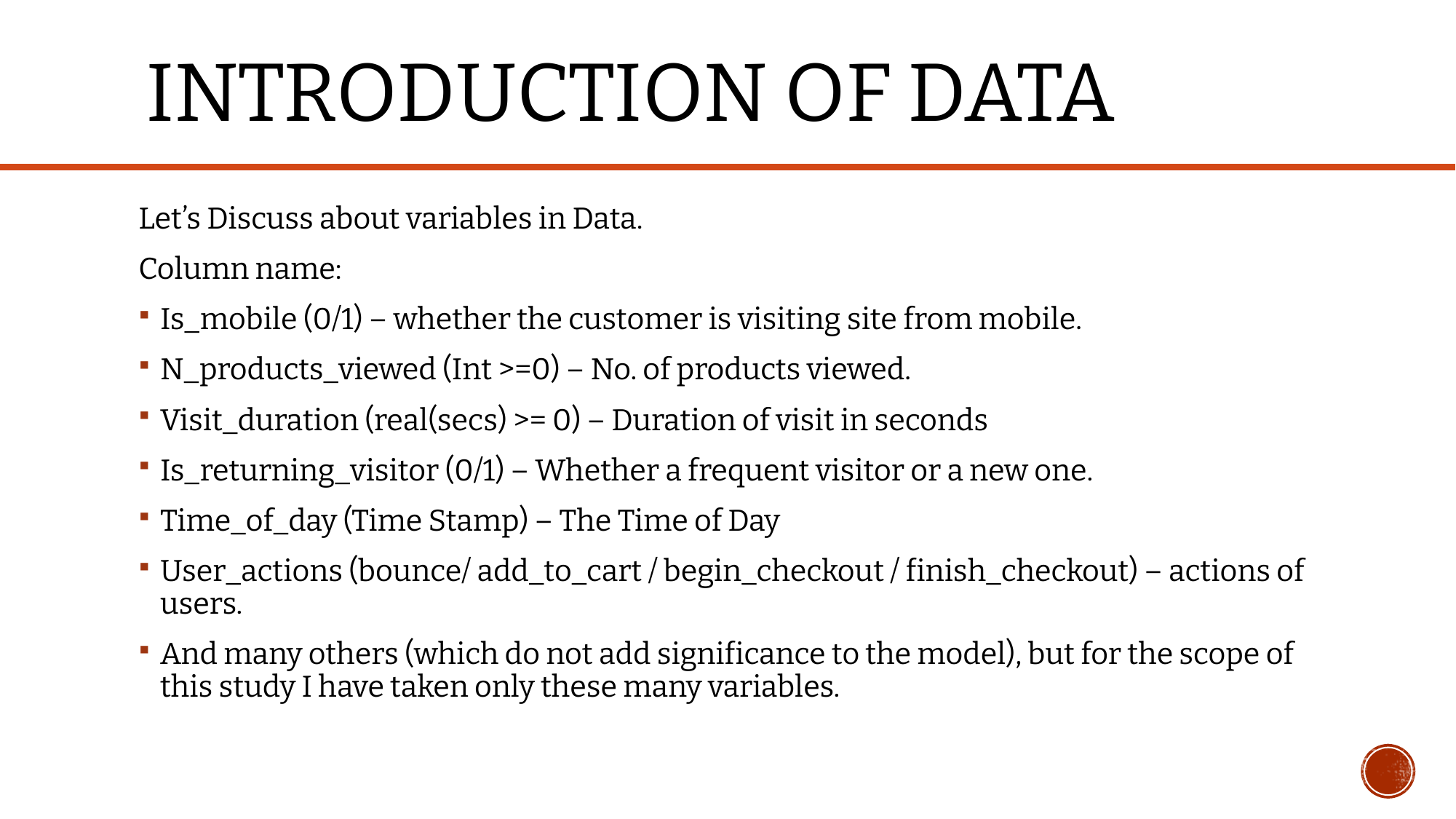

# Introduction of Data
Let’s Discuss about variables in Data.
Column name:
Is_mobile (0/1) – whether the customer is visiting site from mobile.
N_products_viewed (Int >=0) – No. of products viewed.
Visit_duration (real(secs) >= 0) – Duration of visit in seconds
Is_returning_visitor (0/1) – Whether a frequent visitor or a new one.
Time_of_day (Time Stamp) – The Time of Day
User_actions (bounce/ add_to_cart / begin_checkout / finish_checkout) – actions of users.
And many others (which do not add significance to the model), but for the scope of this study I have taken only these many variables.